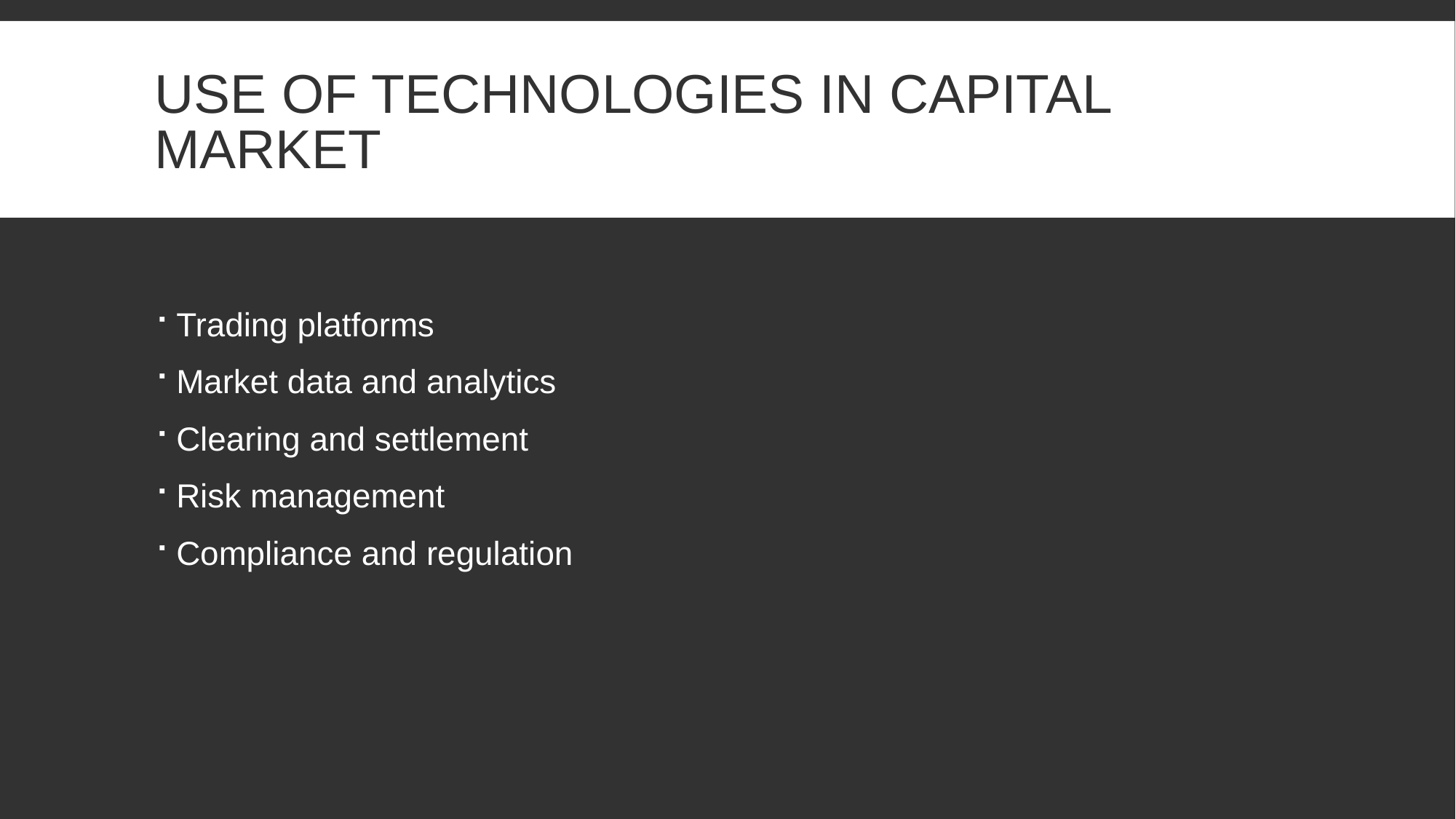

# Use of technologies in capital market
Trading platforms
Market data and analytics
Clearing and settlement
Risk management
Compliance and regulation